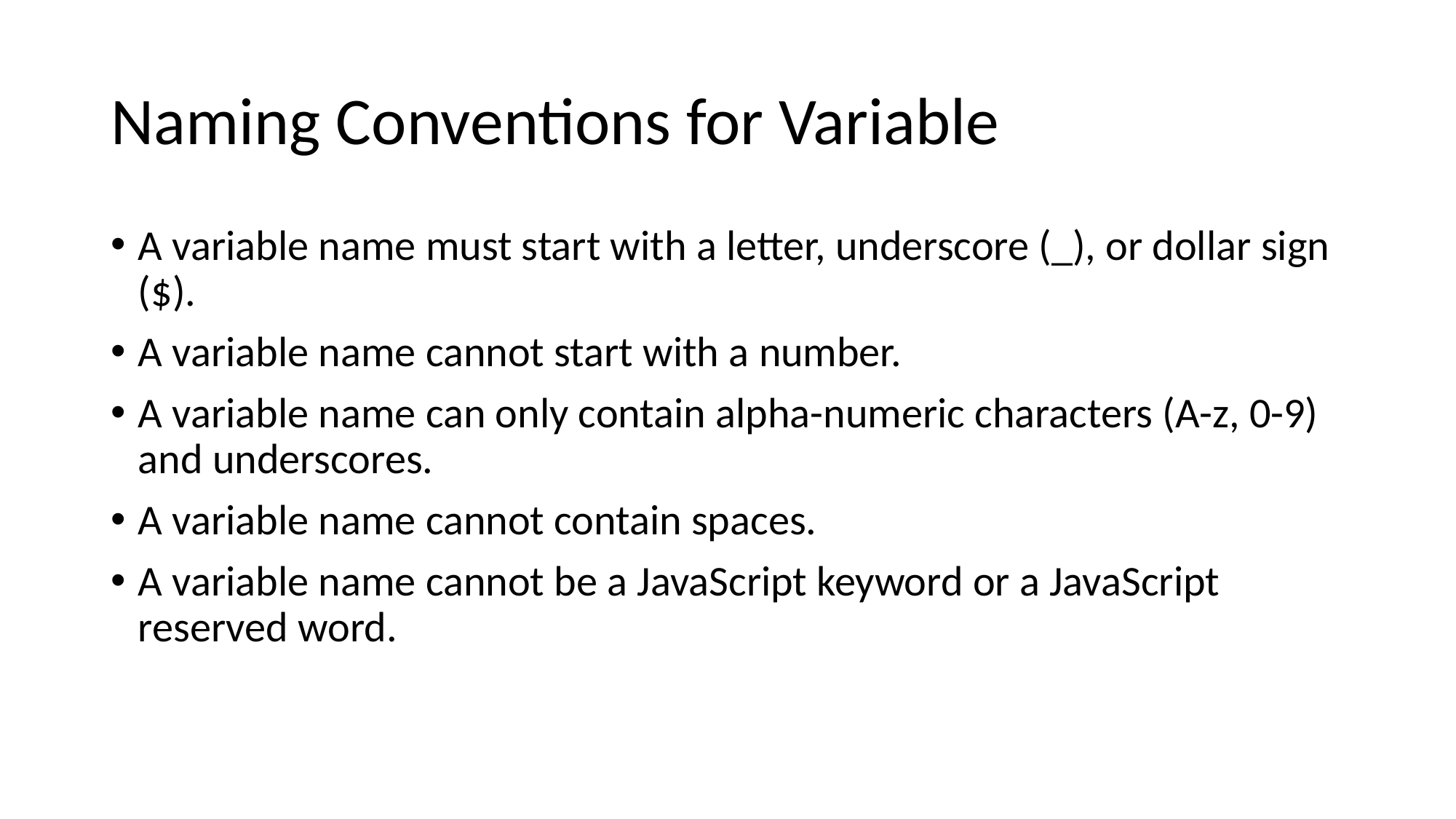

# Naming Conventions for Variable
A variable name must start with a letter, underscore (_), or dollar sign ($).
A variable name cannot start with a number.
A variable name can only contain alpha-numeric characters (A-z, 0-9) and underscores.
A variable name cannot contain spaces.
A variable name cannot be a JavaScript keyword or a JavaScript reserved word.